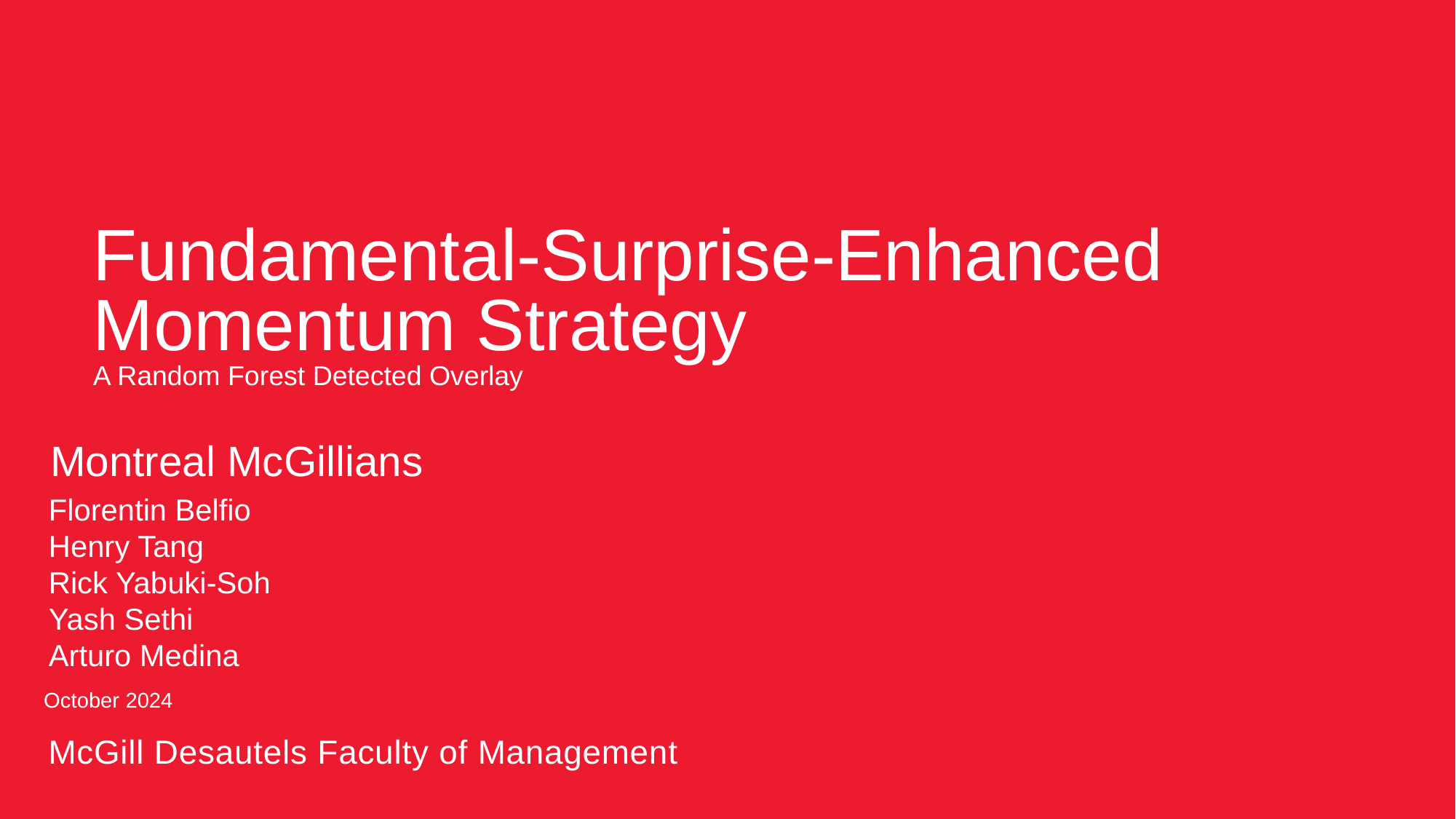

# Fundamental-Surprise-Enhanced Momentum Strategy A Random Forest Detected Overlay
Montreal McGillians
Florentin Belfio
Henry Tang
Rick Yabuki-Soh
Yash Sethi
Arturo Medina

October 2024